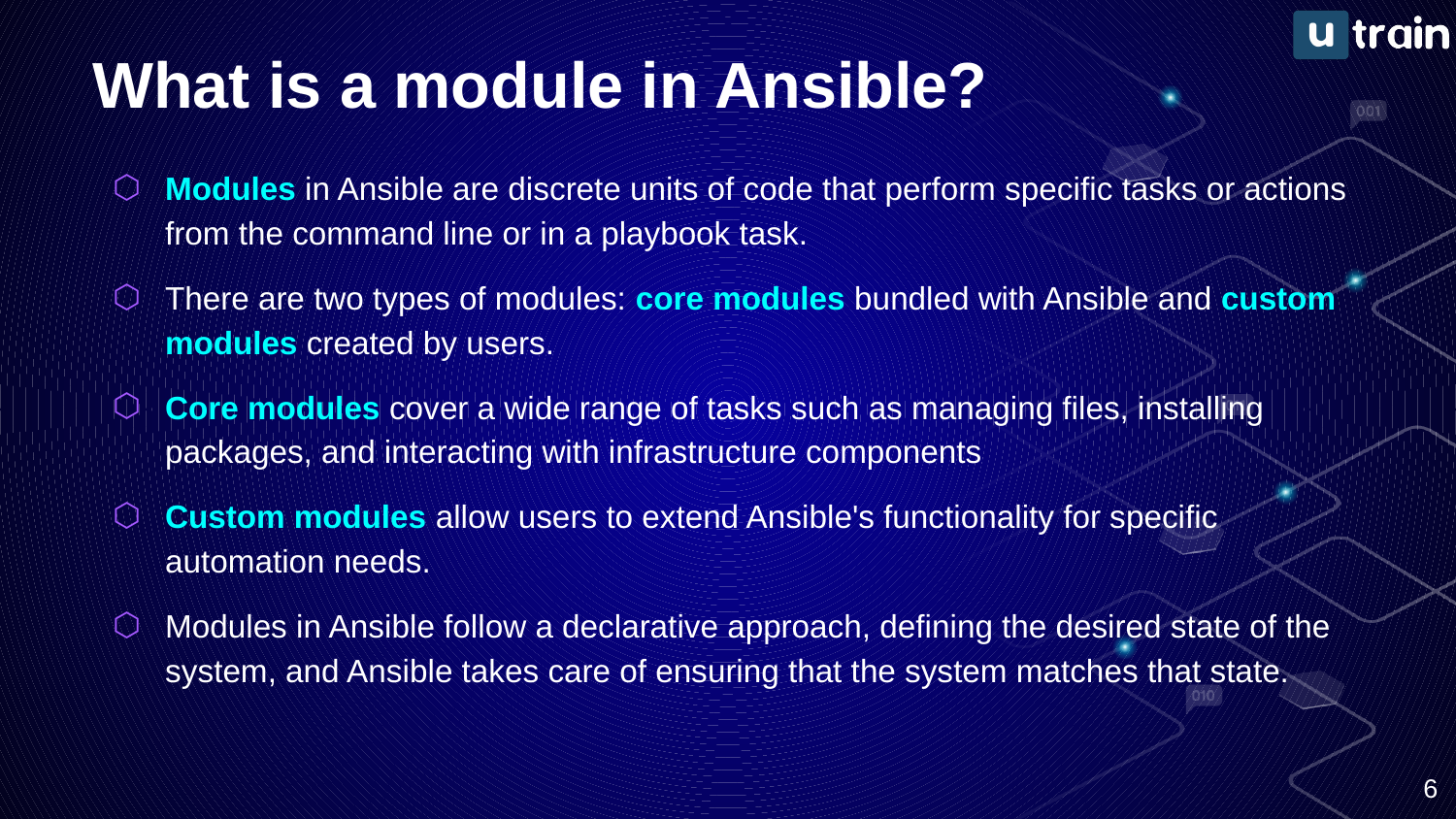

# What is a module in Ansible?
Modules in Ansible are discrete units of code that perform specific tasks or actions from the command line or in a playbook task.
There are two types of modules: core modules bundled with Ansible and custom modules created by users.
Core modules cover a wide range of tasks such as managing files, installing packages, and interacting with infrastructure components
Custom modules allow users to extend Ansible's functionality for specific automation needs.
Modules in Ansible follow a declarative approach, defining the desired state of the system, and Ansible takes care of ensuring that the system matches that state.
6